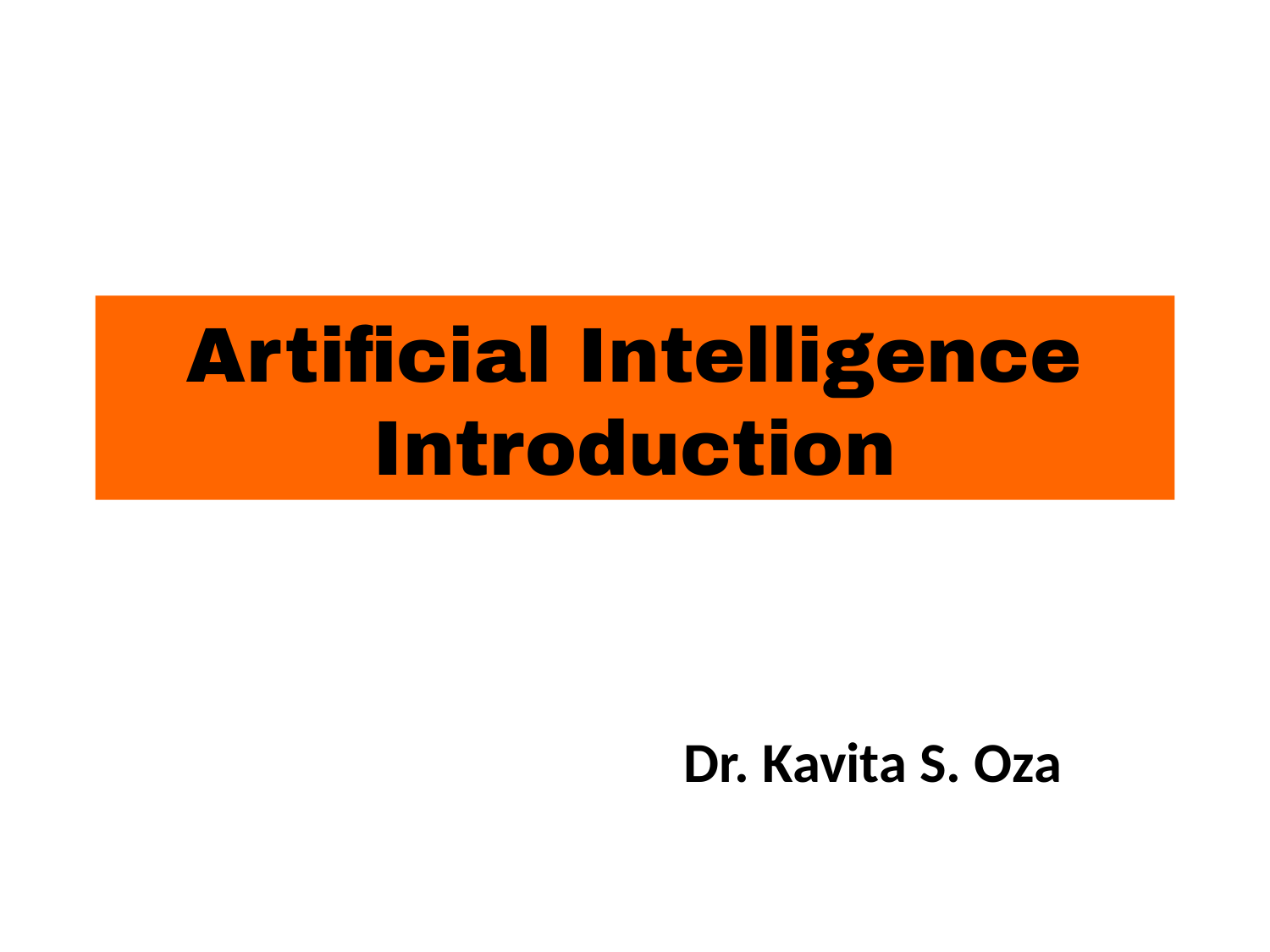

# Artificial Intelligence Introduction
Dr. Kavita S. Oza